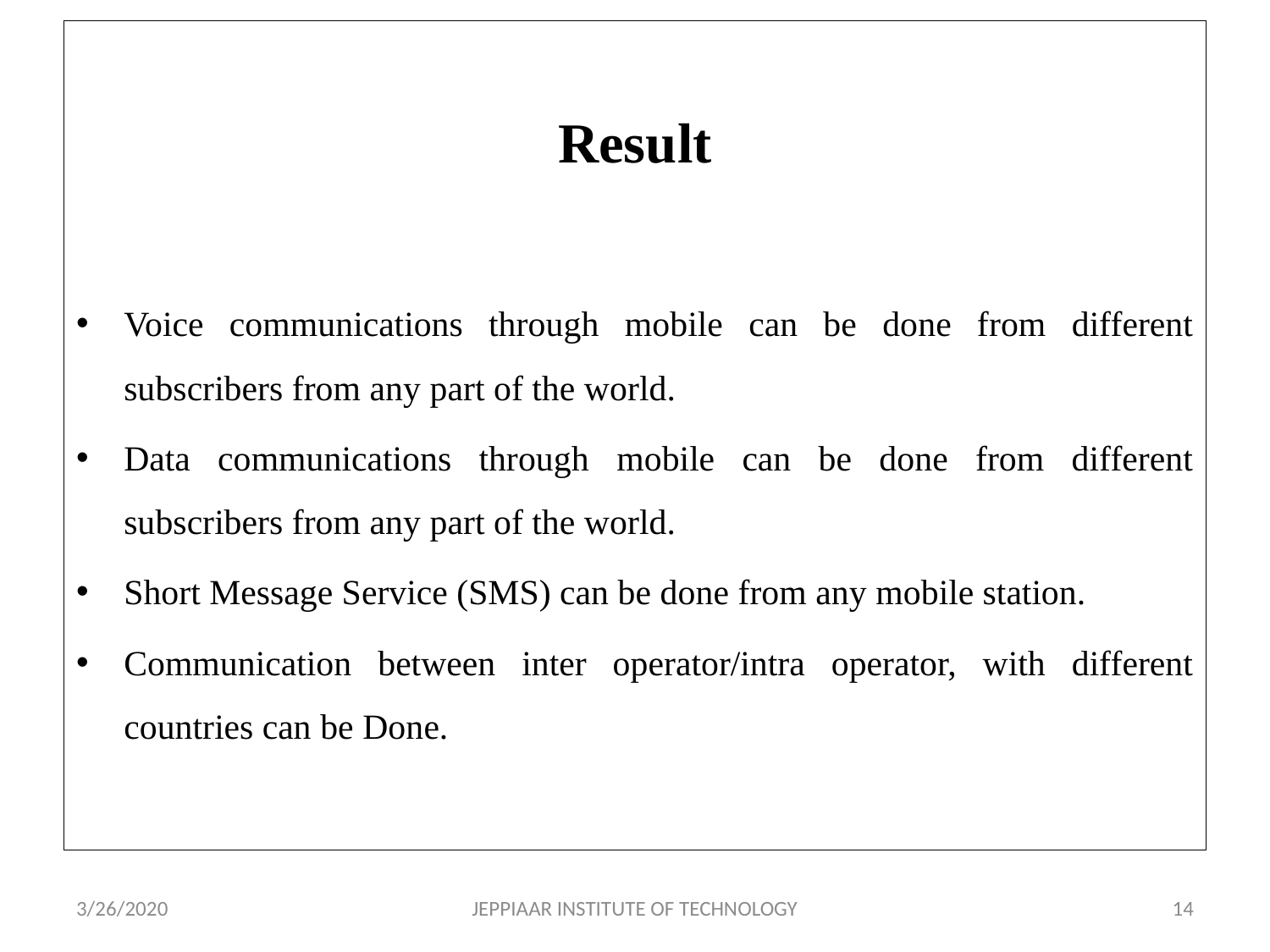

Result

Voice communications through mobile can be done from different subscribers from any part of the world.
Data communications through mobile can be done from different subscribers from any part of the world.
Short Message Service (SMS) can be done from any mobile station.
Communication between inter operator/intra operator, with different countries can be Done.
#
3/26/2020
JEPPIAAR INSTITUTE OF TECHNOLOGY
14